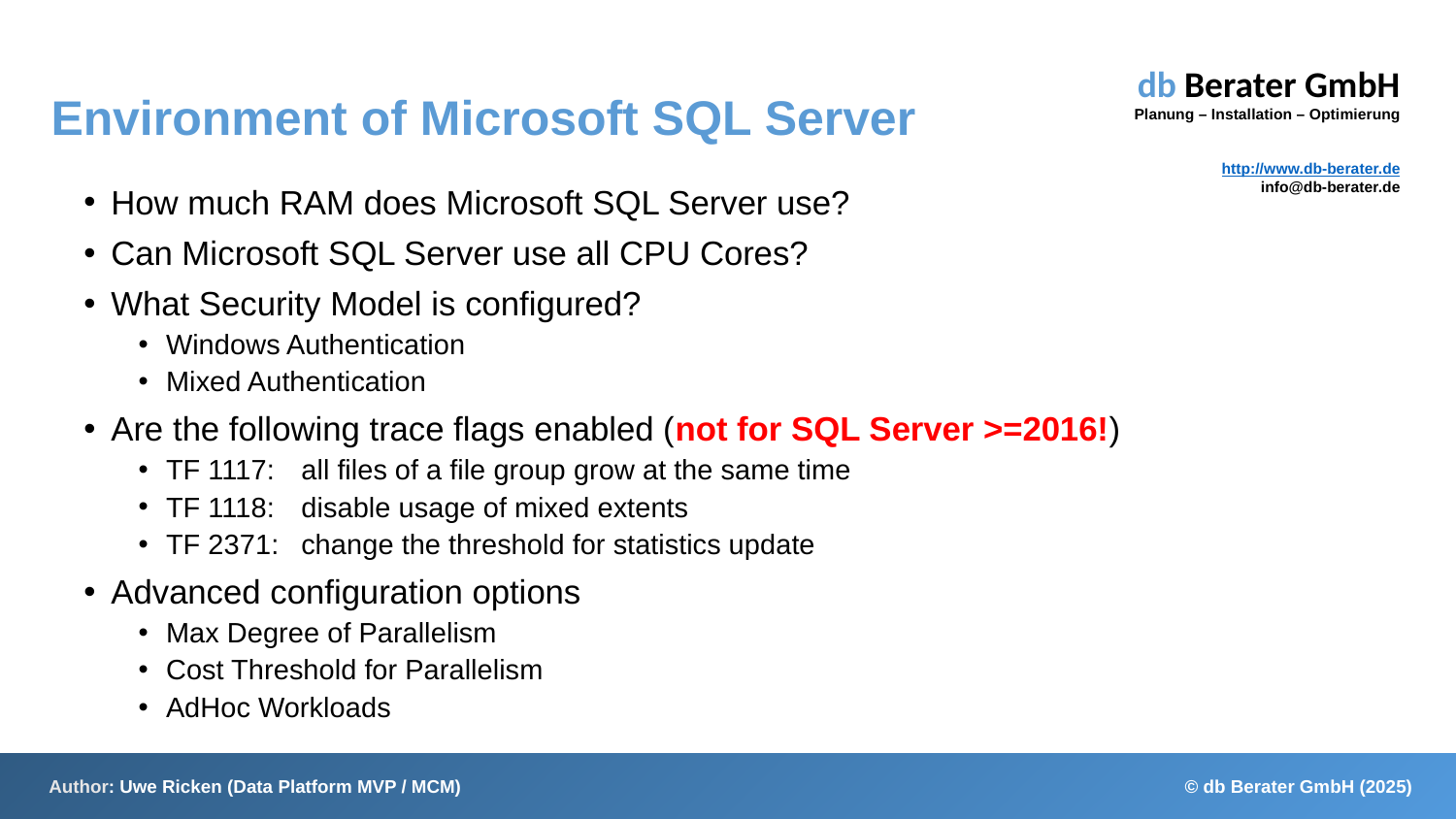

# Environment of Microsoft SQL Server
How much RAM does Microsoft SQL Server use?
Can Microsoft SQL Server use all CPU Cores?
What Security Model is configured?
Windows Authentication
Mixed Authentication
Are the following trace flags enabled (not for SQL Server >=2016!)
TF 1117:	all files of a file group grow at the same time
TF 1118:	disable usage of mixed extents
TF 2371:	change the threshold for statistics update
Advanced configuration options
Max Degree of Parallelism
Cost Threshold for Parallelism
AdHoc Workloads